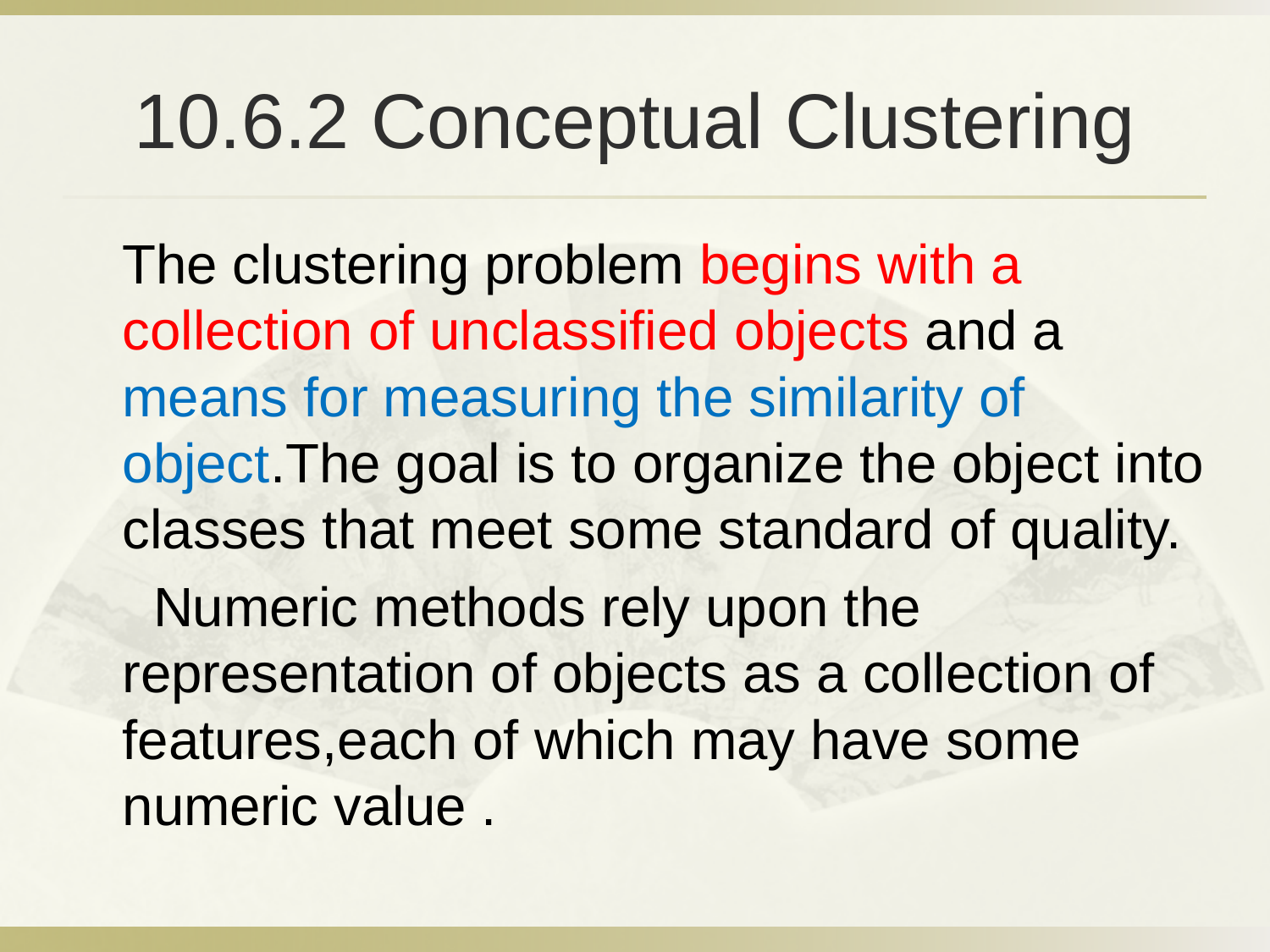

# 10.6.2 Conceptual Clustering
   The clustering problem begins with a collection of unclassified objects and a means for measuring the similarity of object.The goal is to organize the object into classes that meet some standard of quality.
     Numeric methods rely upon the representation of objects as a collection of features,each of which may have some numeric value .